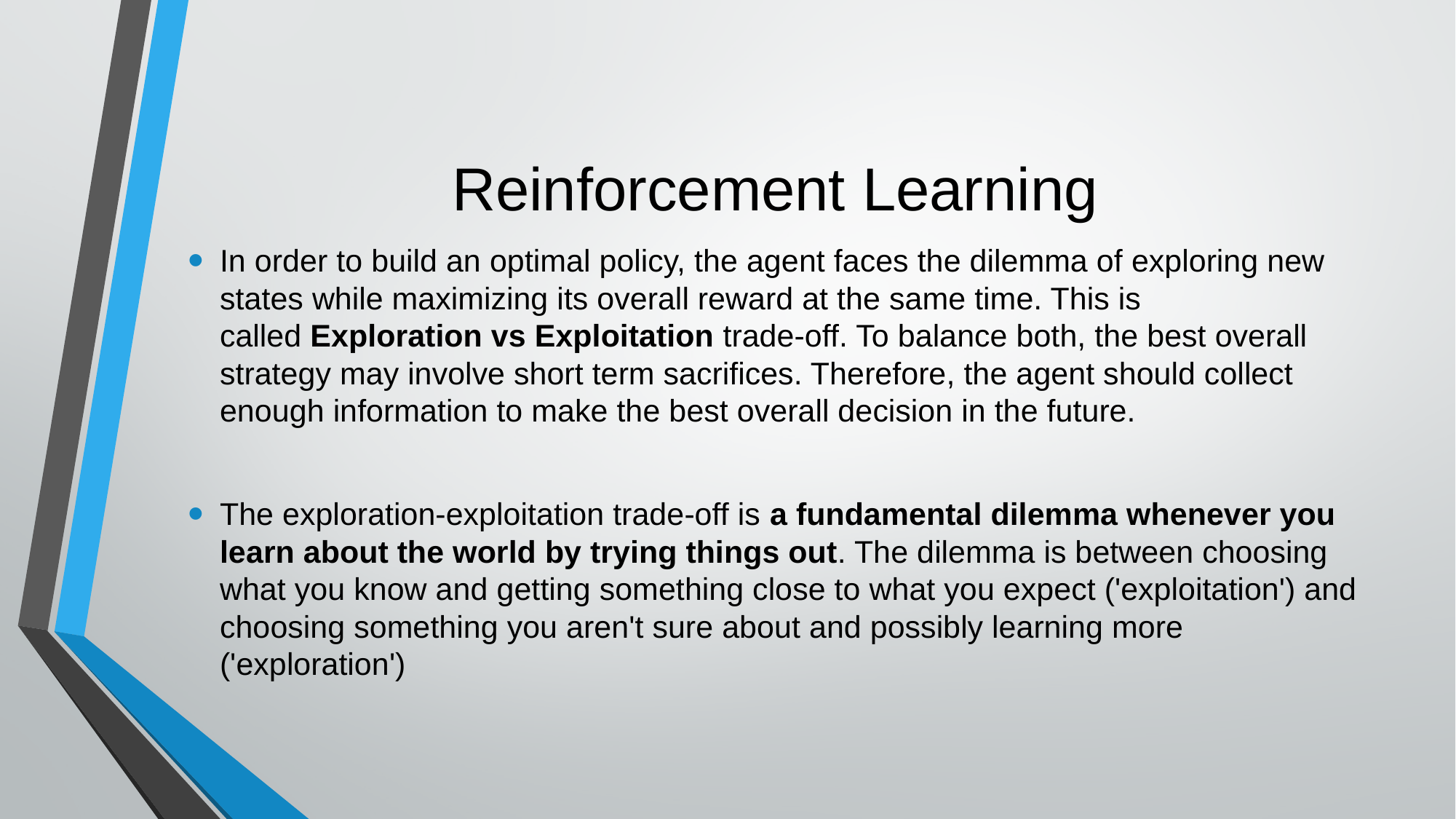

# Reinforcement Learning
In order to build an optimal policy, the agent faces the dilemma of exploring new states while maximizing its overall reward at the same time. This is called Exploration vs Exploitation trade-off. To balance both, the best overall strategy may involve short term sacrifices. Therefore, the agent should collect enough information to make the best overall decision in the future.

The exploration-exploitation trade-off is a fundamental dilemma whenever you learn about the world by trying things out. The dilemma is between choosing what you know and getting something close to what you expect ('exploitation') and choosing something you aren't sure about and possibly learning more ('exploration')